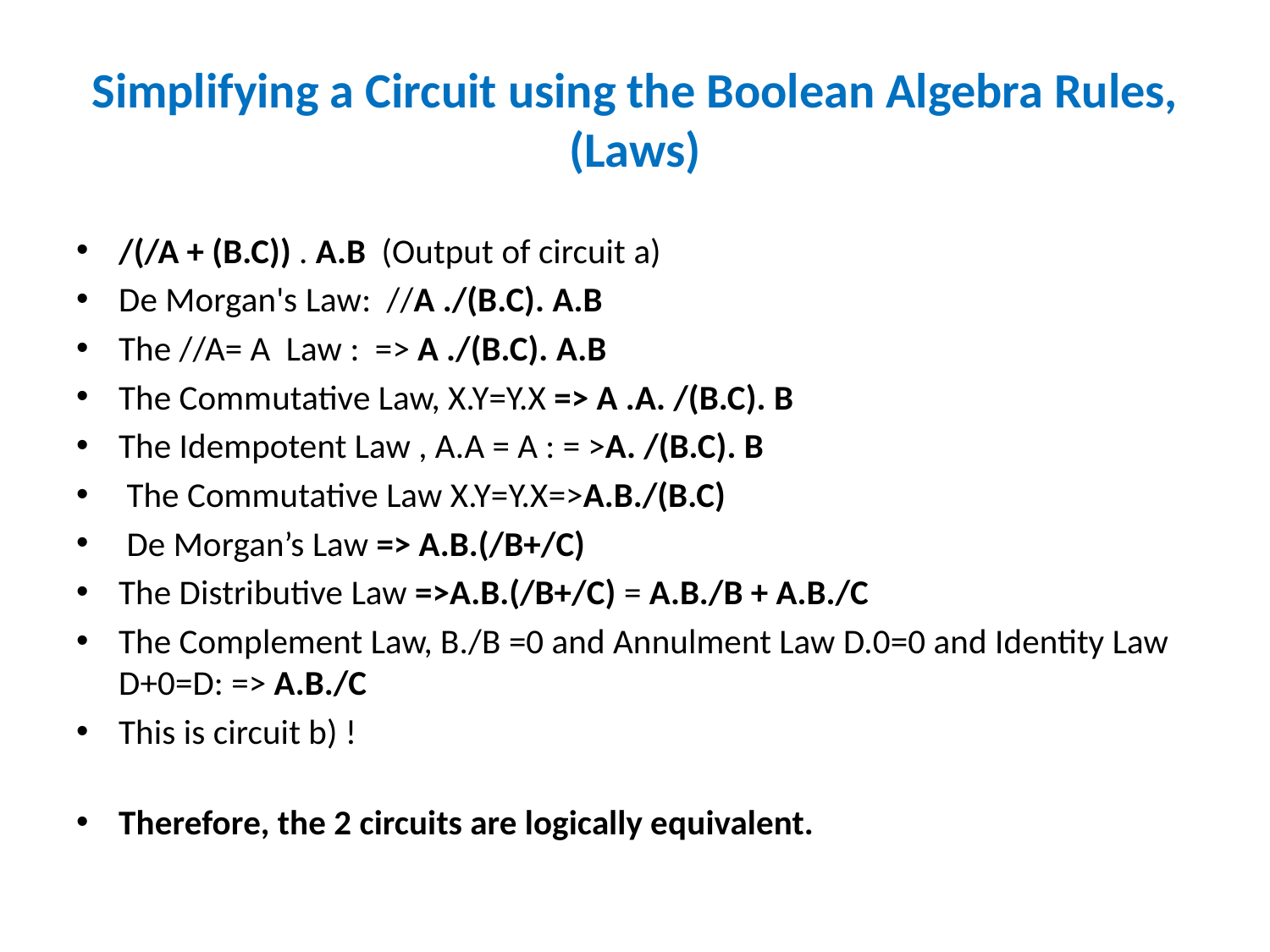

# Simplifying a Circuit using the Boolean Algebra Rules, (Laws)
/(/A + (B.C)) . A.B  (Output of circuit a)
De Morgan's Law:  //A ./(B.C). A.B
The //A= A  Law :  => A ./(B.C). A.B
The Commutative Law, X.Y=Y.X => A .A. /(B.C). B
The Idempotent Law , A.A = A : = >A. /(B.C). B
 The Commutative Law X.Y=Y.X=>A.B./(B.C)
 De Morgan’s Law => A.B.(/B+/C)
The Distributive Law =>A.B.(/B+/C) = A.B./B + A.B./C
The Complement Law, B./B =0 and Annulment Law D.0=0 and Identity Law D+0=D: => A.B./C
This is circuit b) !
Therefore, the 2 circuits are logically equivalent.